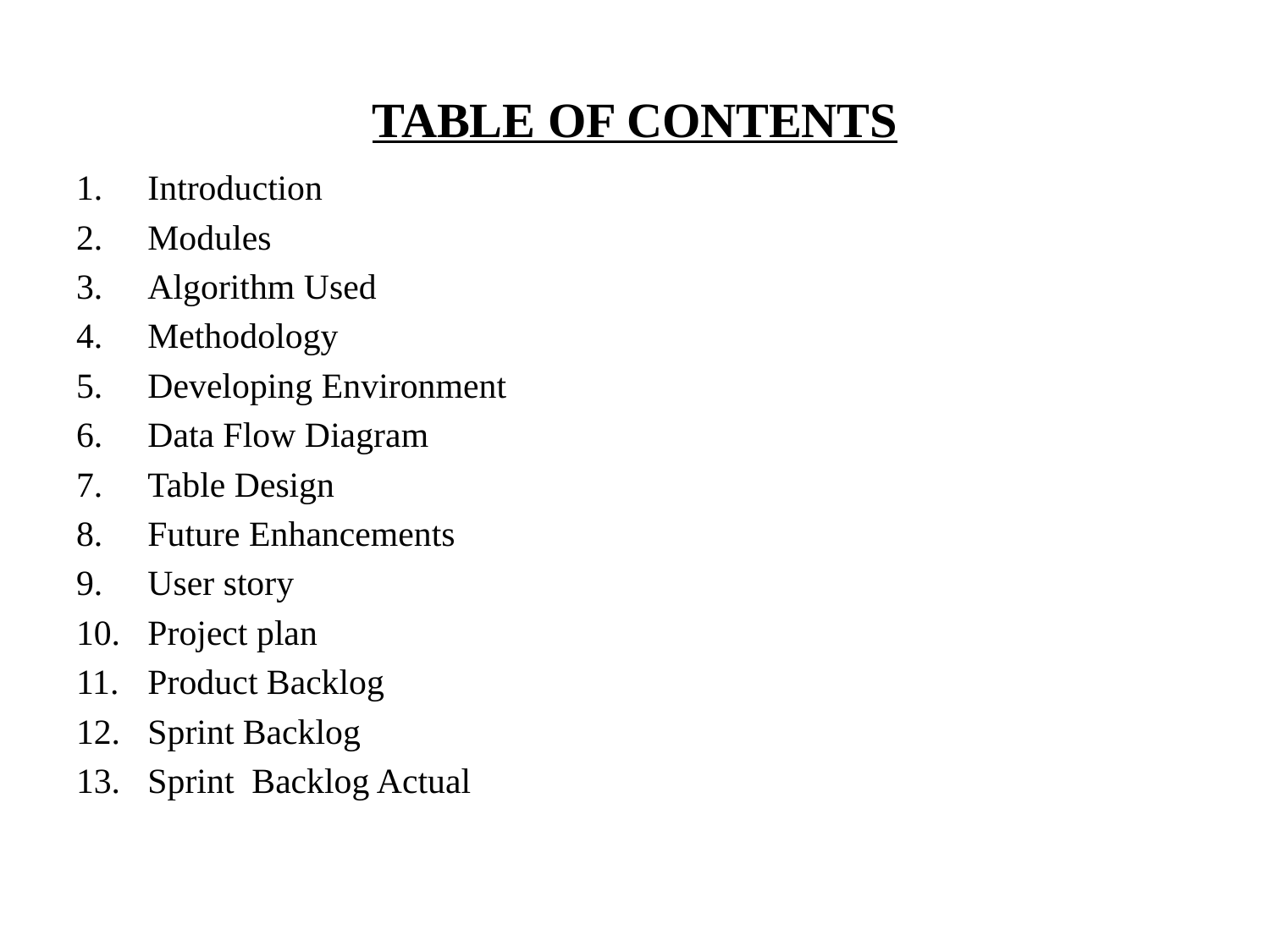

# TABLE OF CONTENTS
Introduction
Modules
Algorithm Used
Methodology
Developing Environment
Data Flow Diagram
Table Design
Future Enhancements
User story
Project plan
Product Backlog
Sprint Backlog
Sprint  Backlog Actual